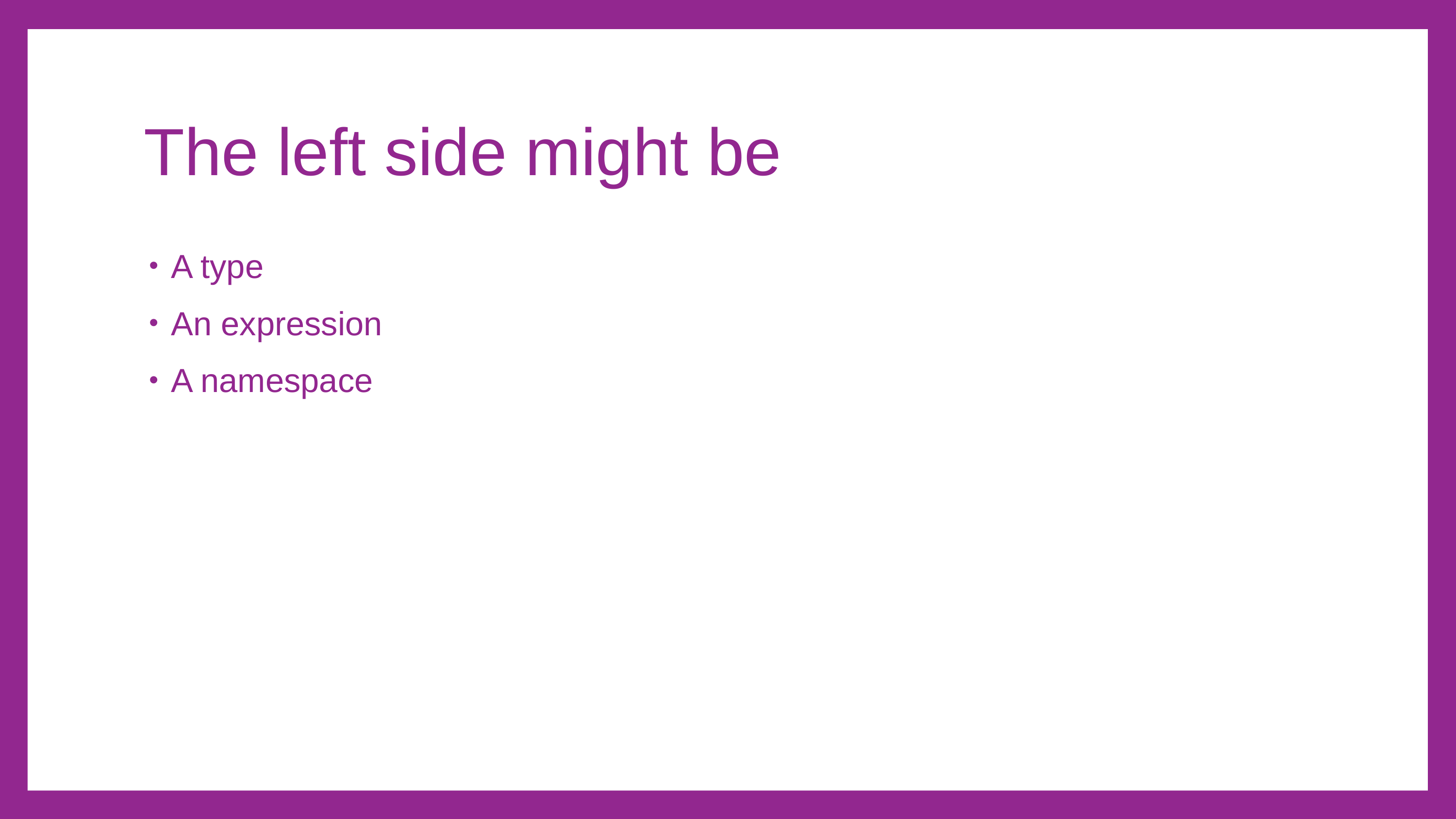

# The left side might be
A type
An expression
A namespace